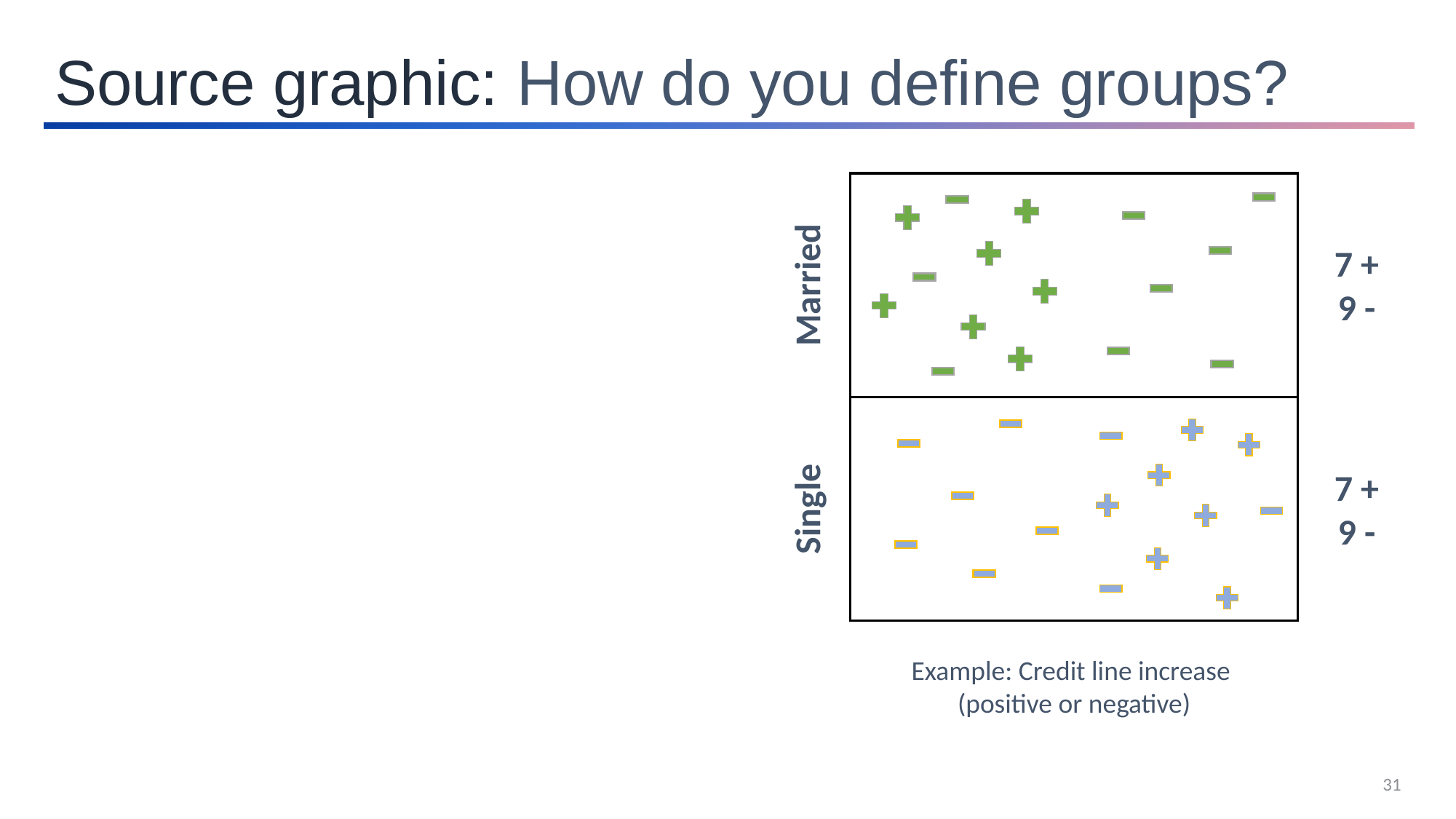

Source graphic: How do you define groups?

7 +
9 -
Married

7 +
9 -
Single
Example: Credit line increase
(positive or negative)
31